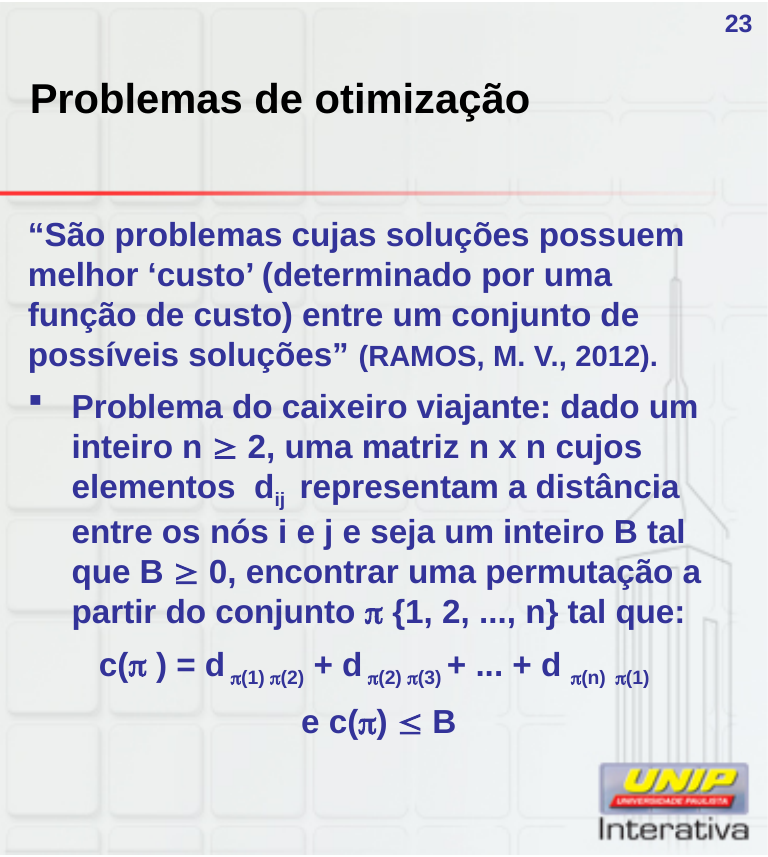

# Problemas de otimização
23
“São problemas cujas soluções possuem melhor ‘custo’ (determinado por uma função de custo) entre um conjunto de possíveis soluções” (RAMOS, M. V., 2012).
Problema do caixeiro viajante: dado um inteiro n ≥ 2, uma matriz n x n cujos elementos  dij  representam a distância entre os nós i e j e seja um inteiro B tal que B ≥ 0, encontrar uma permutação a partir do conjunto π {1, 2, ..., n} tal que:
c(π ) = d π(1) π(2) + d π(2) π(3) + ... + d π(n) π(1)
e c(π) ≤ B